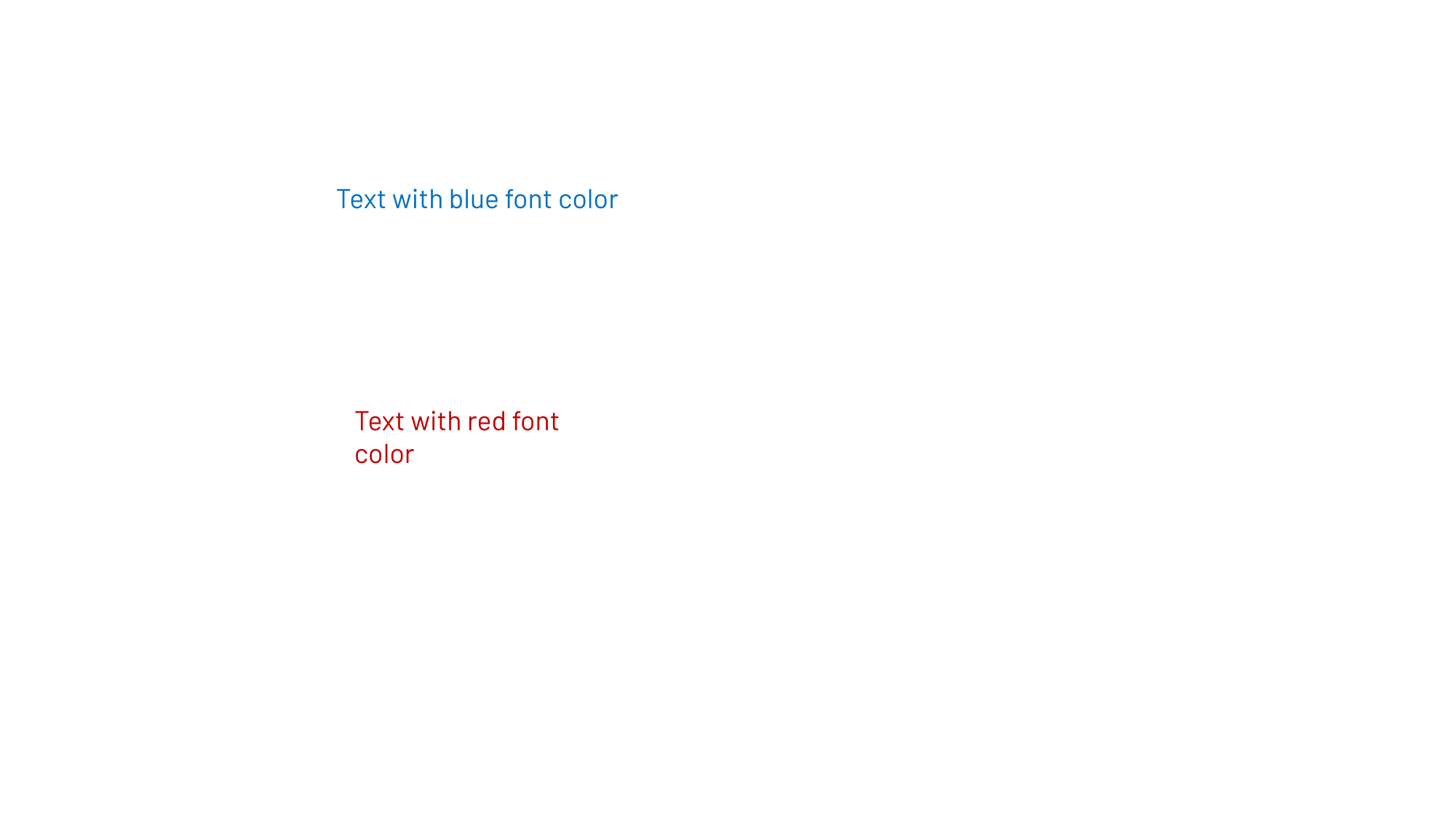

Text with blue font color
Text with red font color